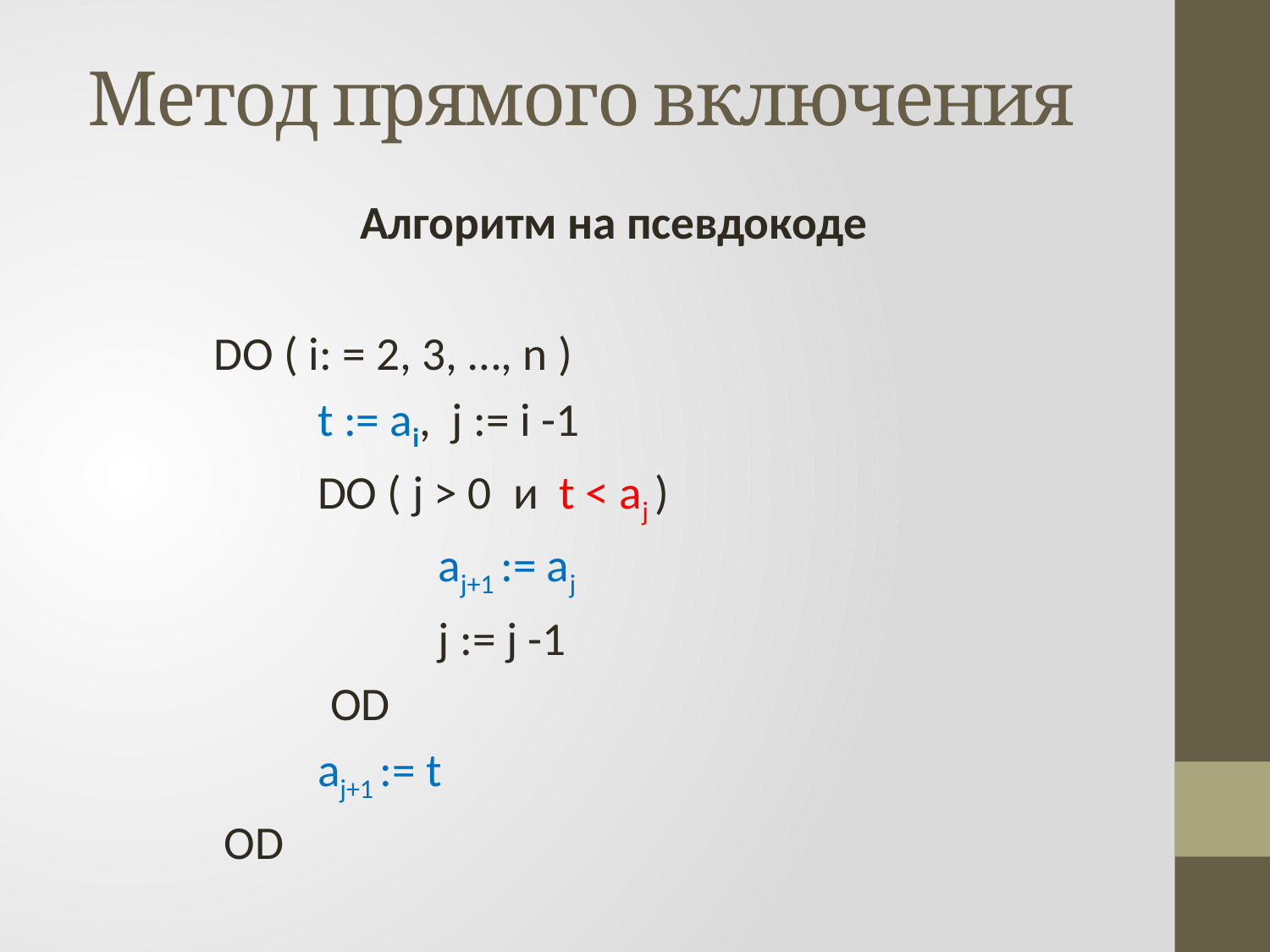

# Метод прямого включения
Алгоритм на псевдокоде

             DO ( i: = 2, 3, …, n )
		t := ai,  j := i -1
		DO ( j > 0  и  t < aj )
			aj+1 := aj
			j := j -1
                        OD
		aj+1 := t
              OD